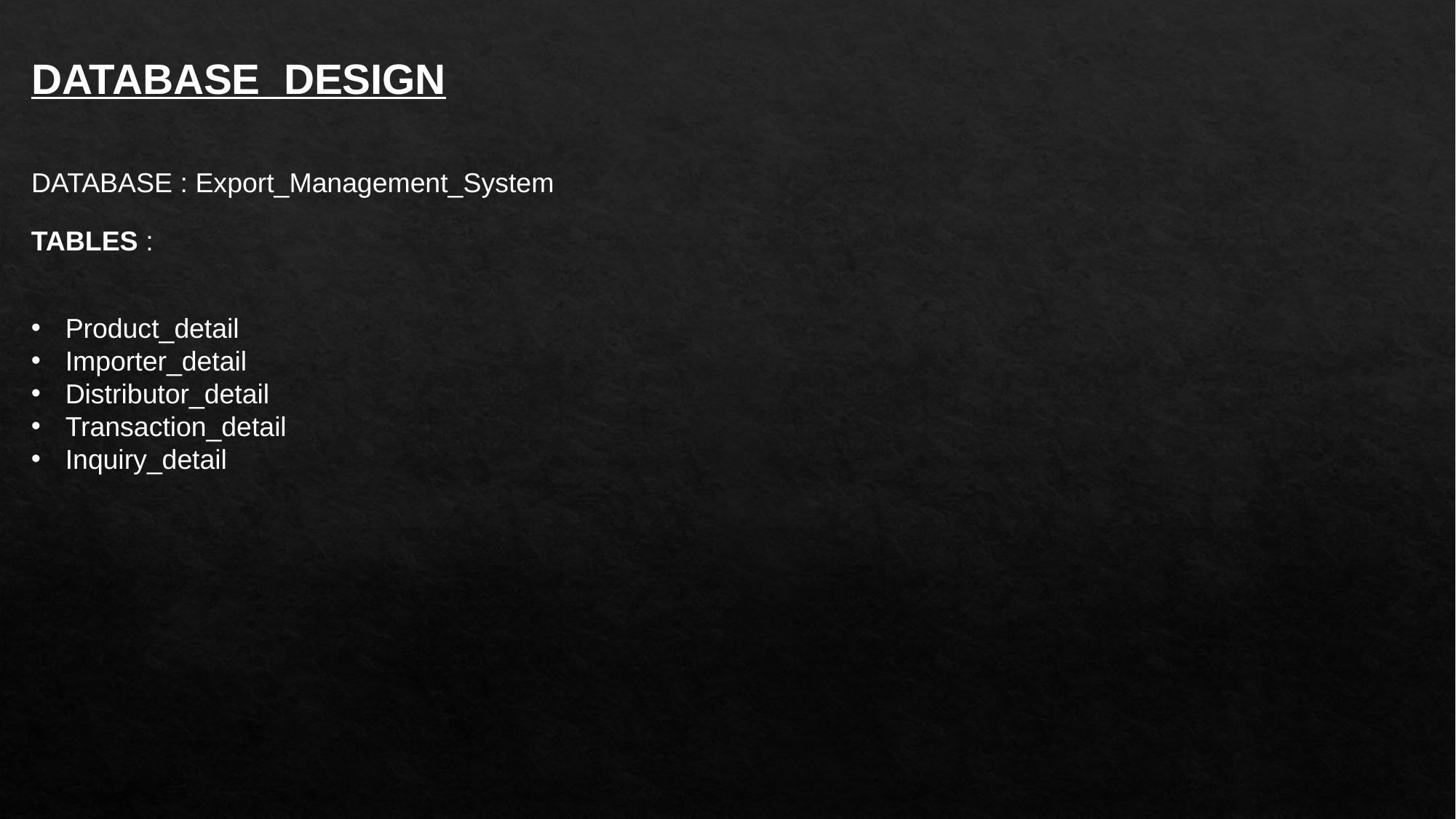

DATABASE  DESIGN
DATABASE : Export_Management_System
TABLES :
Product_detail
Importer_detail
Distributor_detail
Transaction_detail
Inquiry_detail